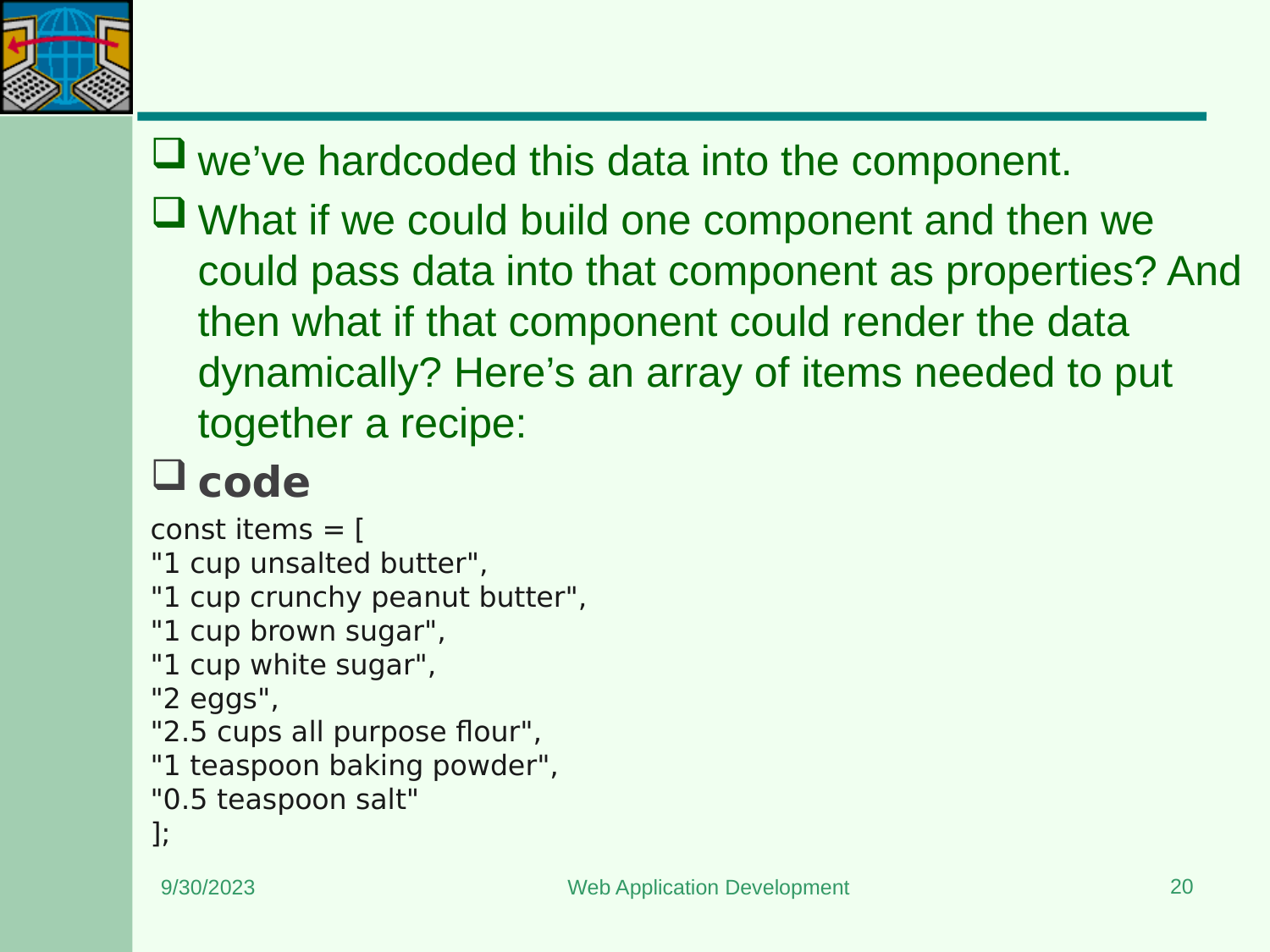

#
we’ve hardcoded this data into the component.
What if we could build one component and then we could pass data into that component as properties? And then what if that component could render the data dynamically? Here’s an array of items needed to put together a recipe:
code
const items = [
"1 cup unsalted butter",
"1 cup crunchy peanut butter",
"1 cup brown sugar",
"1 cup white sugar",
"2 eggs",
"2.5 cups all purpose flour",
"1 teaspoon baking powder",
"0.5 teaspoon salt"
];

20
9/30/2023
Web Application Development